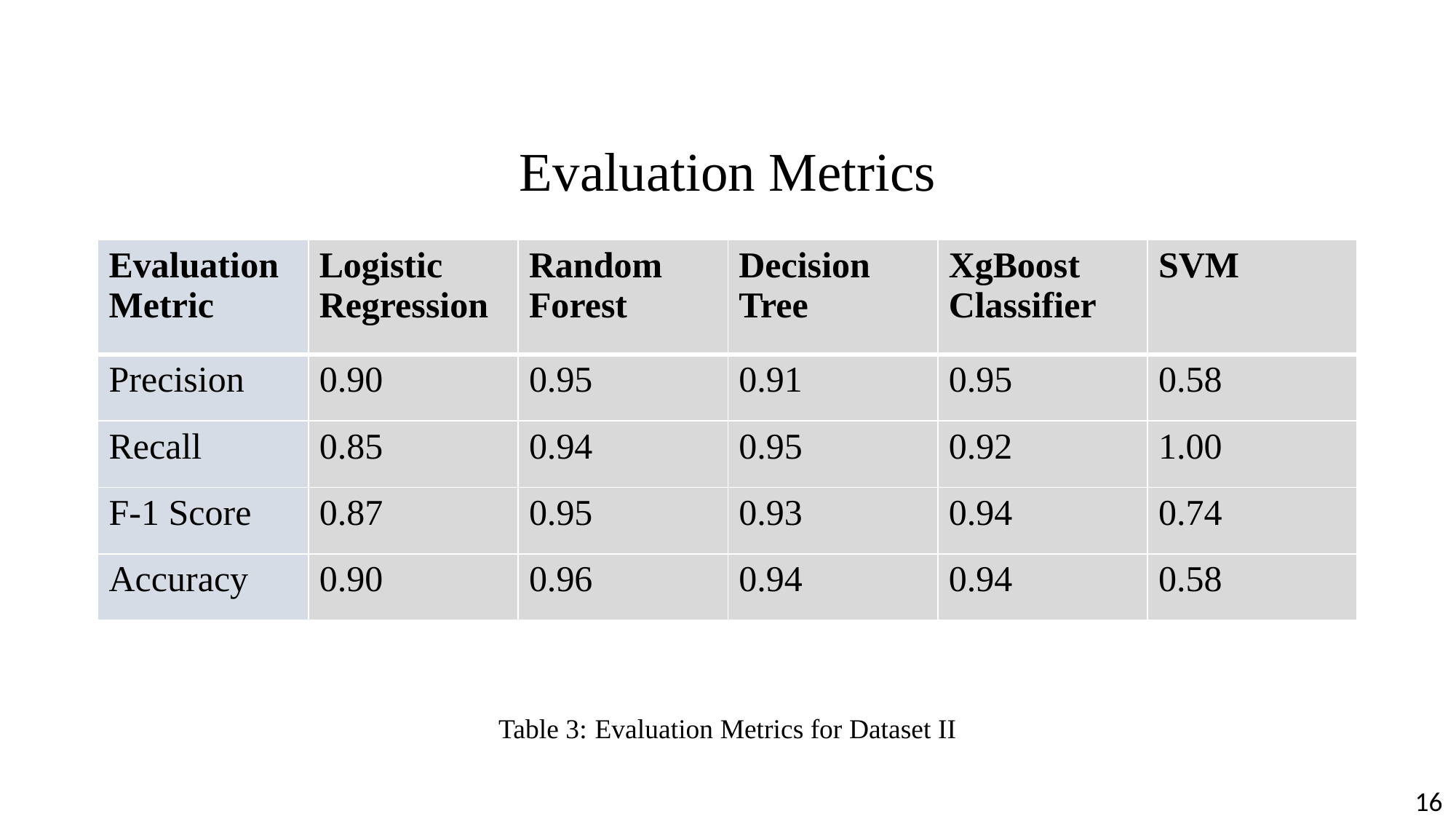

Evaluation Metrics

| Evaluation Metric | Logistic Regression | Random Forest | Decision Tree | XgBoost Classifier | SVM |
| --- | --- | --- | --- | --- | --- |
| Precision | 0.90 | 0.95 | 0.91 | 0.95 | 0.58 |
| Recall | 0.85 | 0.94 | 0.95 | 0.92 | 1.00 |
| F-1 Score | 0.87 | 0.95 | 0.93 | 0.94 | 0.74 |
| Accuracy | 0.90 | 0.96 | 0.94 | 0.94 | 0.58 |
Table 3: Evaluation Metrics for Dataset II
16